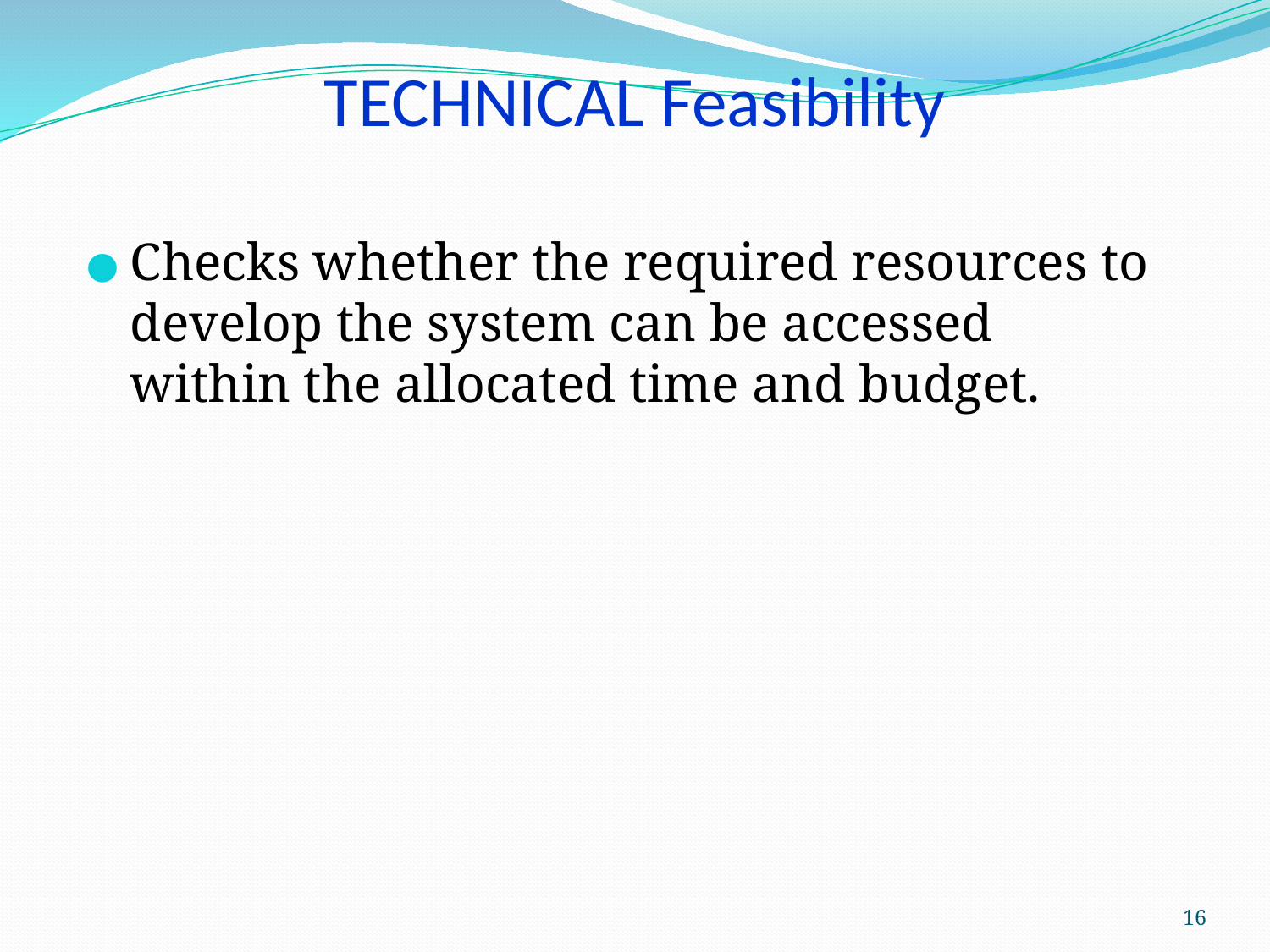

# TECHNICAL Feasibility
Checks whether the required resources to develop the system can be accessed within the allocated time and budget.
16